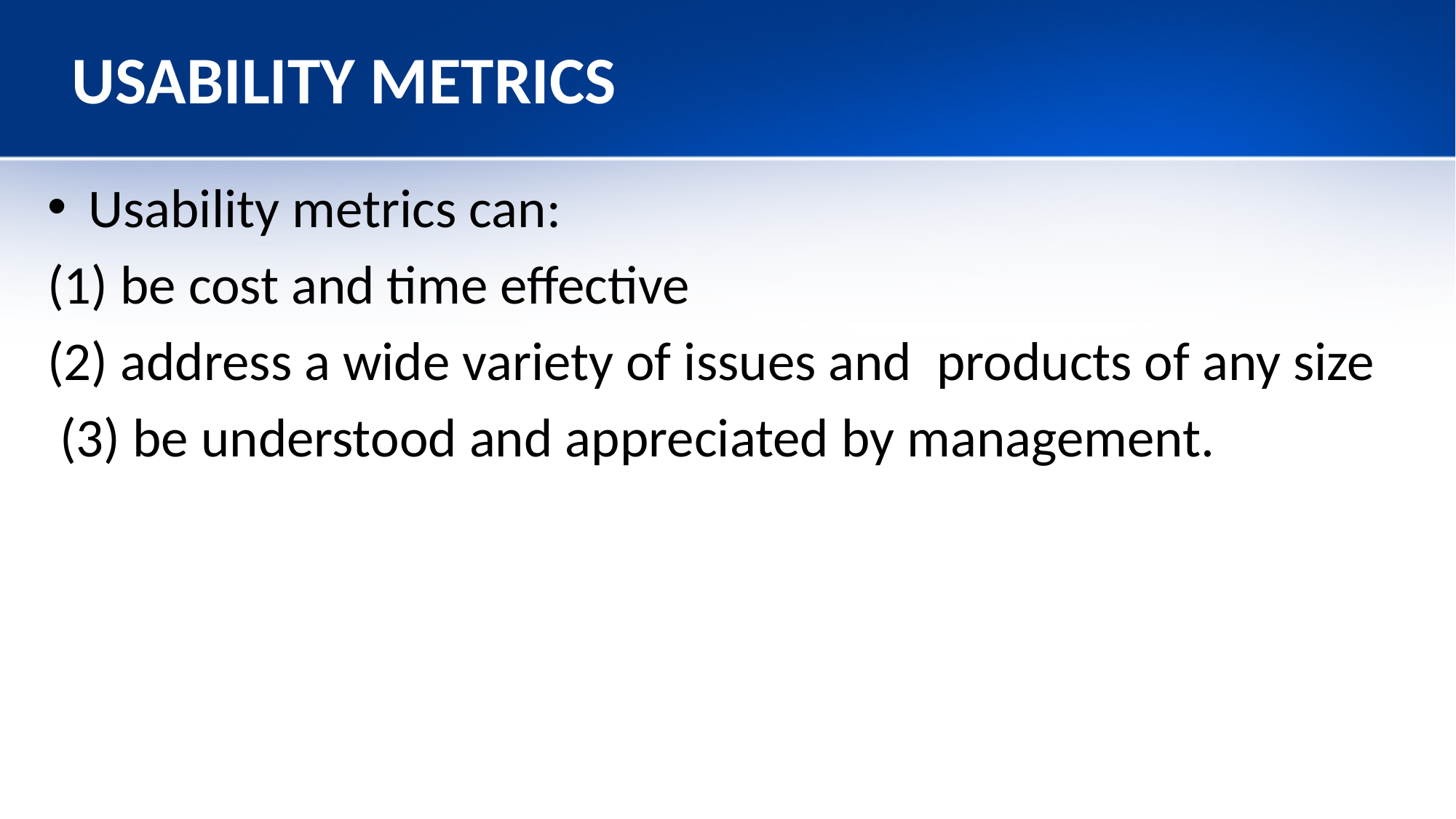

# USABILITY METRICS
Usability metrics can:
(1) be cost and time effective
(2) address a wide variety of issues and  products of any size
 (3) be understood and appreciated by management.